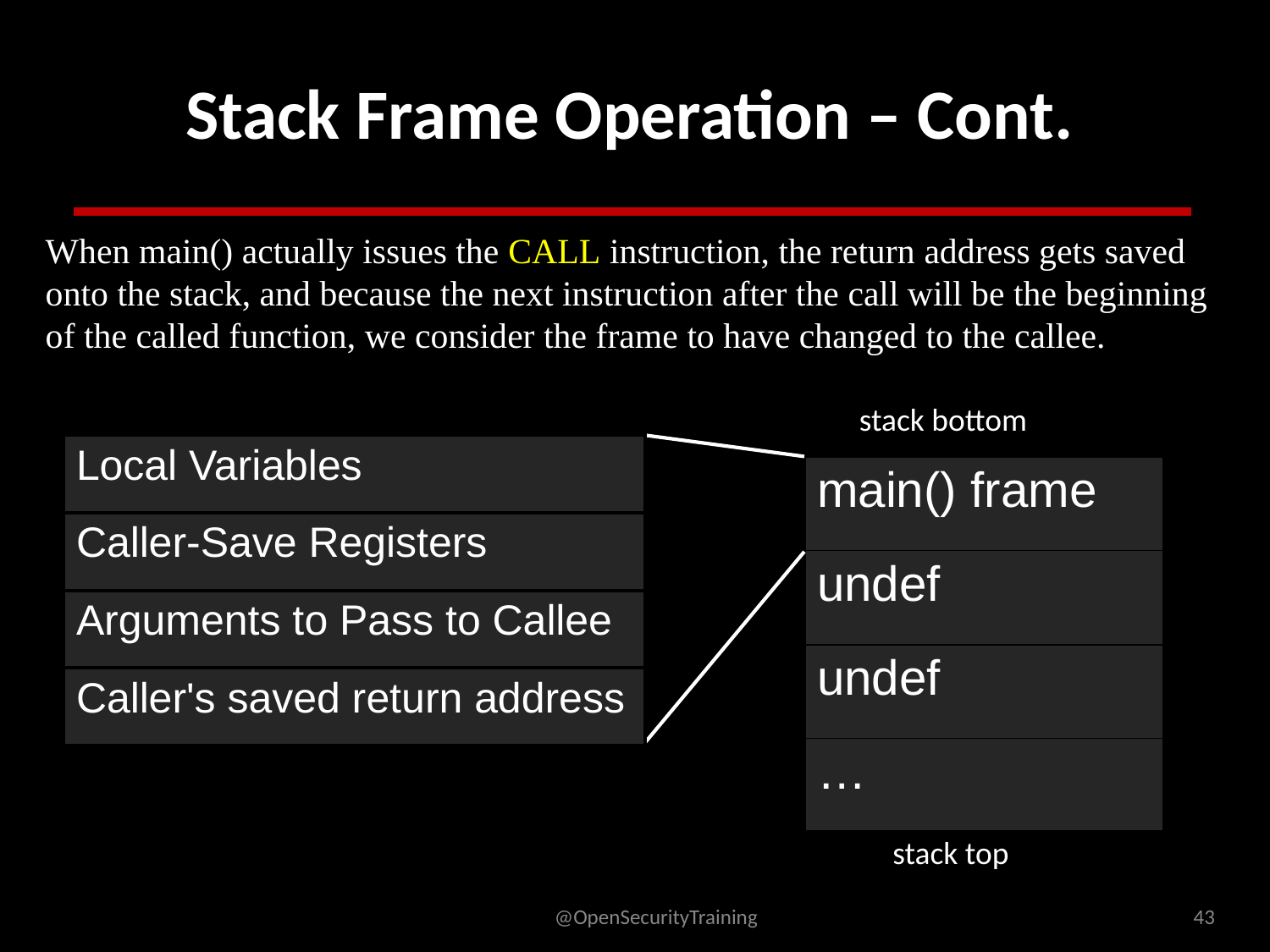

# Stack Frame Operation – Cont.
When main() actually issues the CALL instruction, the return address gets saved onto the stack, and because the next instruction after the call will be the beginning of the called function, we consider the frame to have changed to the callee.
stack bottom
| Local Variables |
| --- |
| Caller-Save Registers |
| Arguments to Pass to Callee |
| Caller's saved return address |
| main() frame |
| --- |
| undef |
| undef |
| … |
stack top